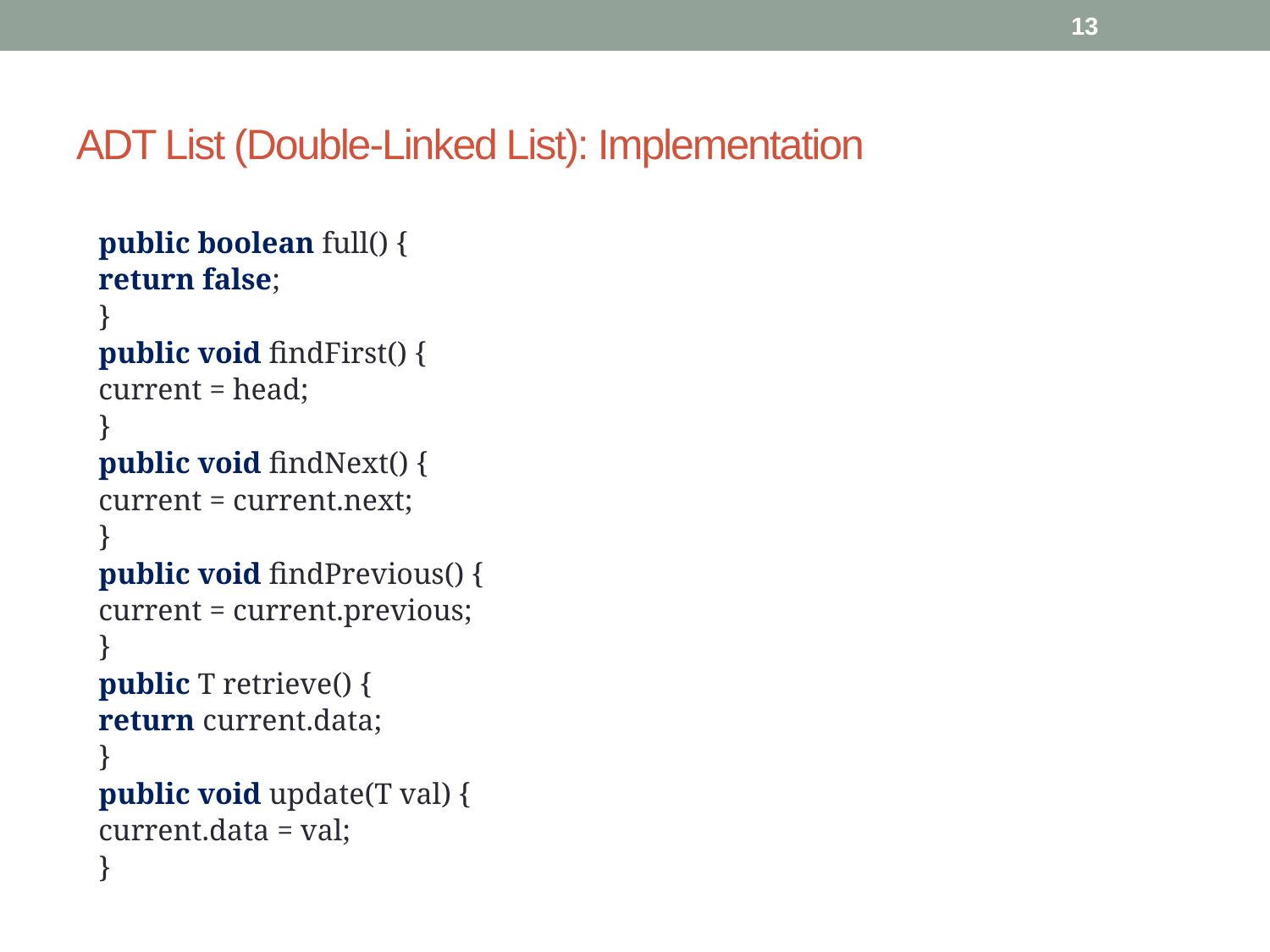

13
# ADT List (Double-Linked List): Implementation
	public boolean full() {
		return false;
	}
	public void findFirst() {
		current = head;
	}
	public void findNext() {
		current = current.next;
	}
	public void findPrevious() {
		current = current.previous;
	}
	public T retrieve() {
		return current.data;
	}
	public void update(T val) {
		current.data = val;
	}